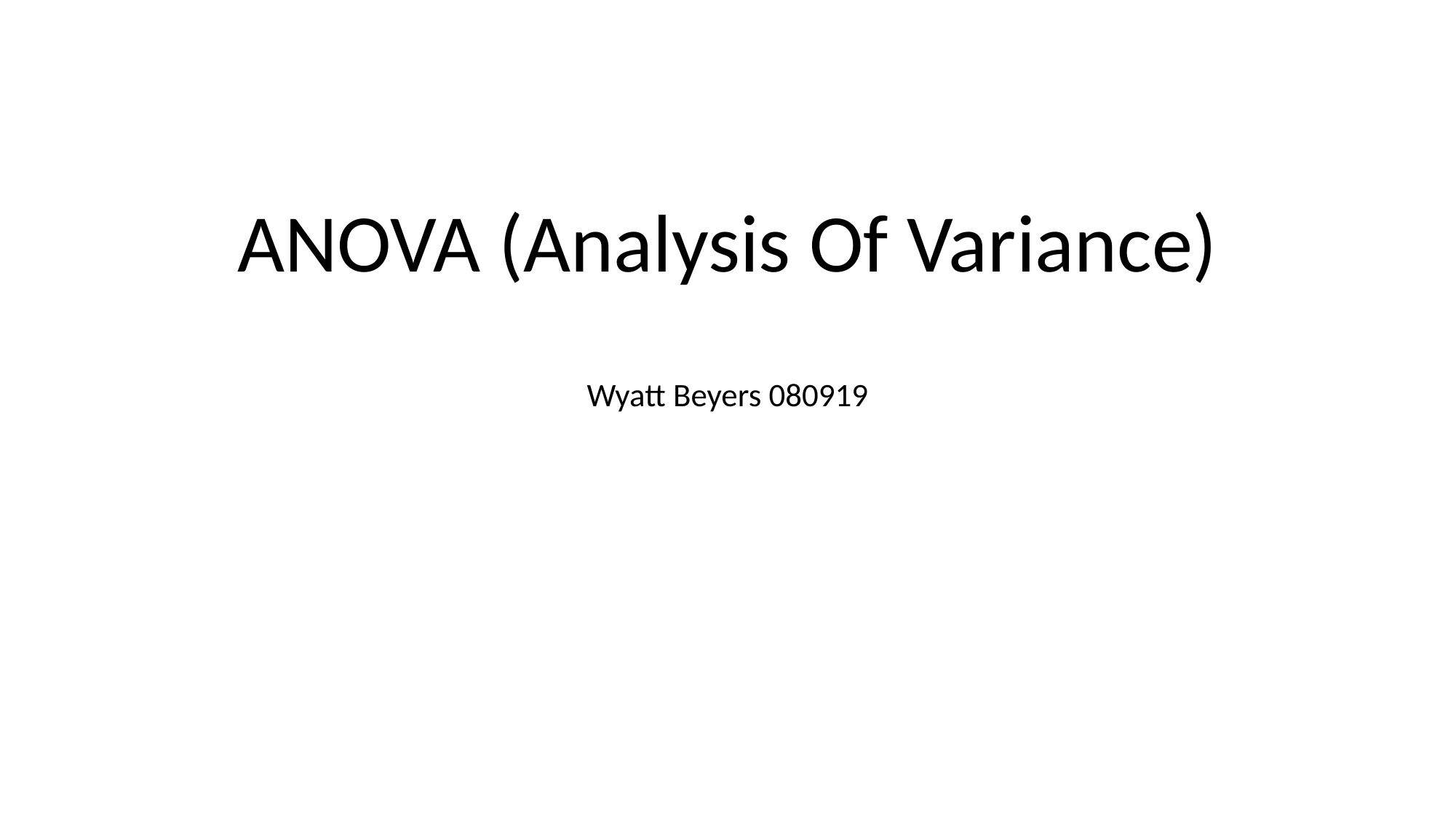

# ANOVA (Analysis Of Variance) Wyatt Beyers 080919